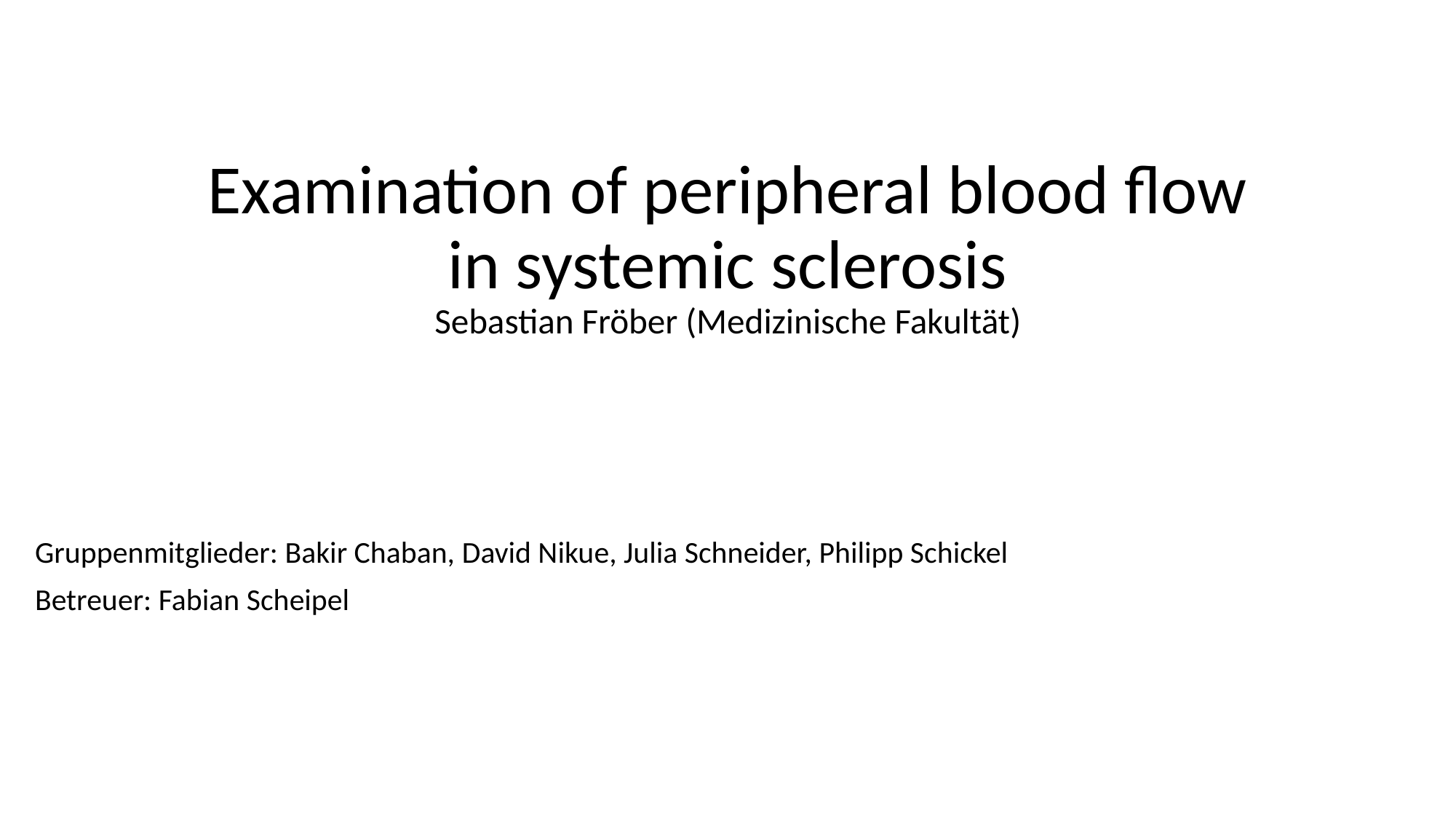

# Examination of peripheral blood flow in systemic sclerosis Sebastian Fröber (Medizinische Fakultät)
Gruppenmitglieder: Bakir Chaban, David Nikue, Julia Schneider, Philipp Schickel
Betreuer: Fabian Scheipel